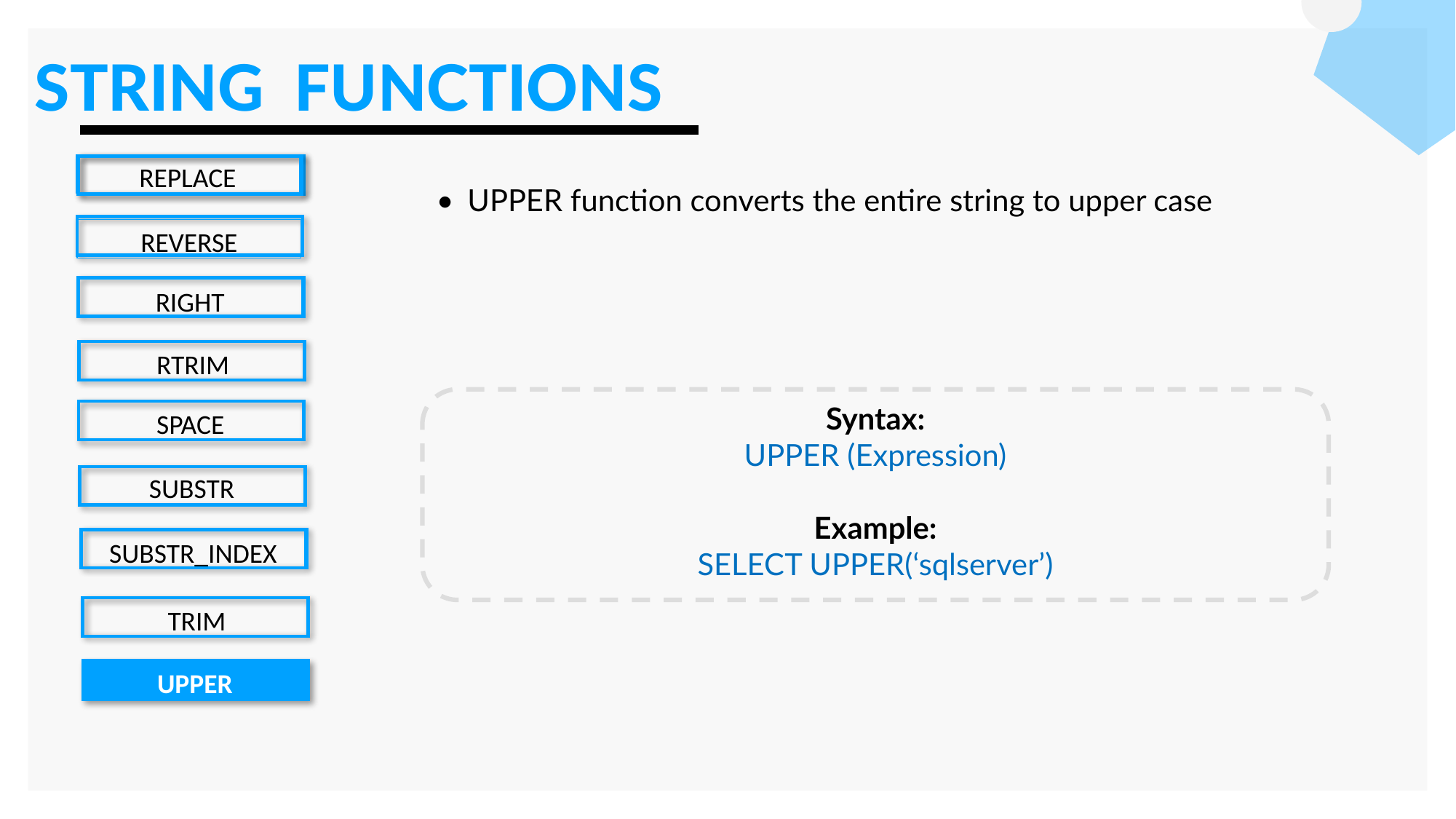

STRING  FUNCTIONS
REPLACE

REVERSE

RIGHT

RTRIM

SPACE
SUBSTR

SUBSTR_INDEX

TRIM

UPPER
UPPER function converts the entire string to upper case

Syntax:
UPPER (Expression)

Example:
SELECT UPPER(‘sqlserver’)